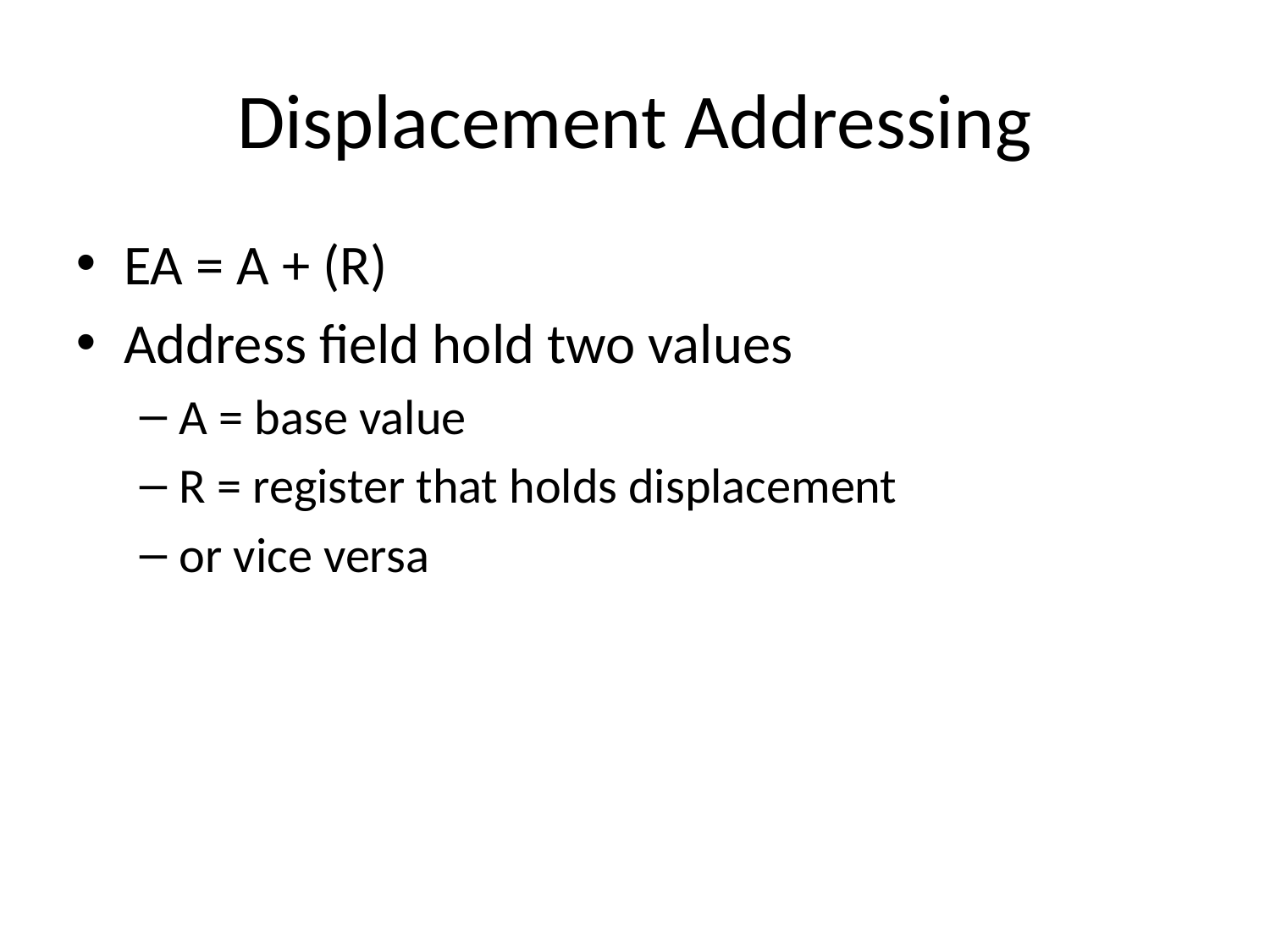

# Displacement Addressing
EA = A + (R)
Address field hold two values
A = base value
R = register that holds displacement
or vice versa